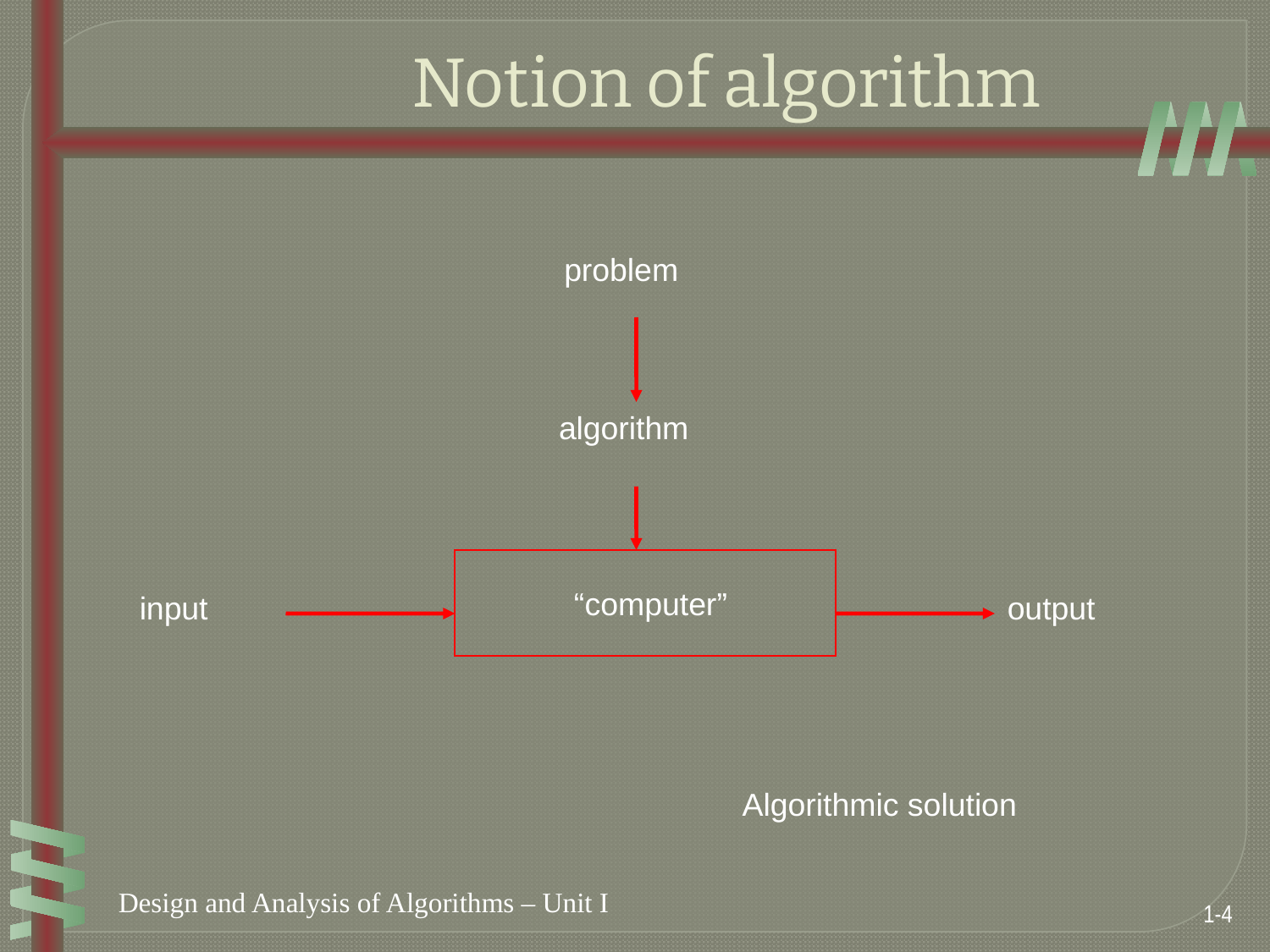

Notion of algorithm
problem

algorithm

            “computer”
input
output

Algorithmic solution